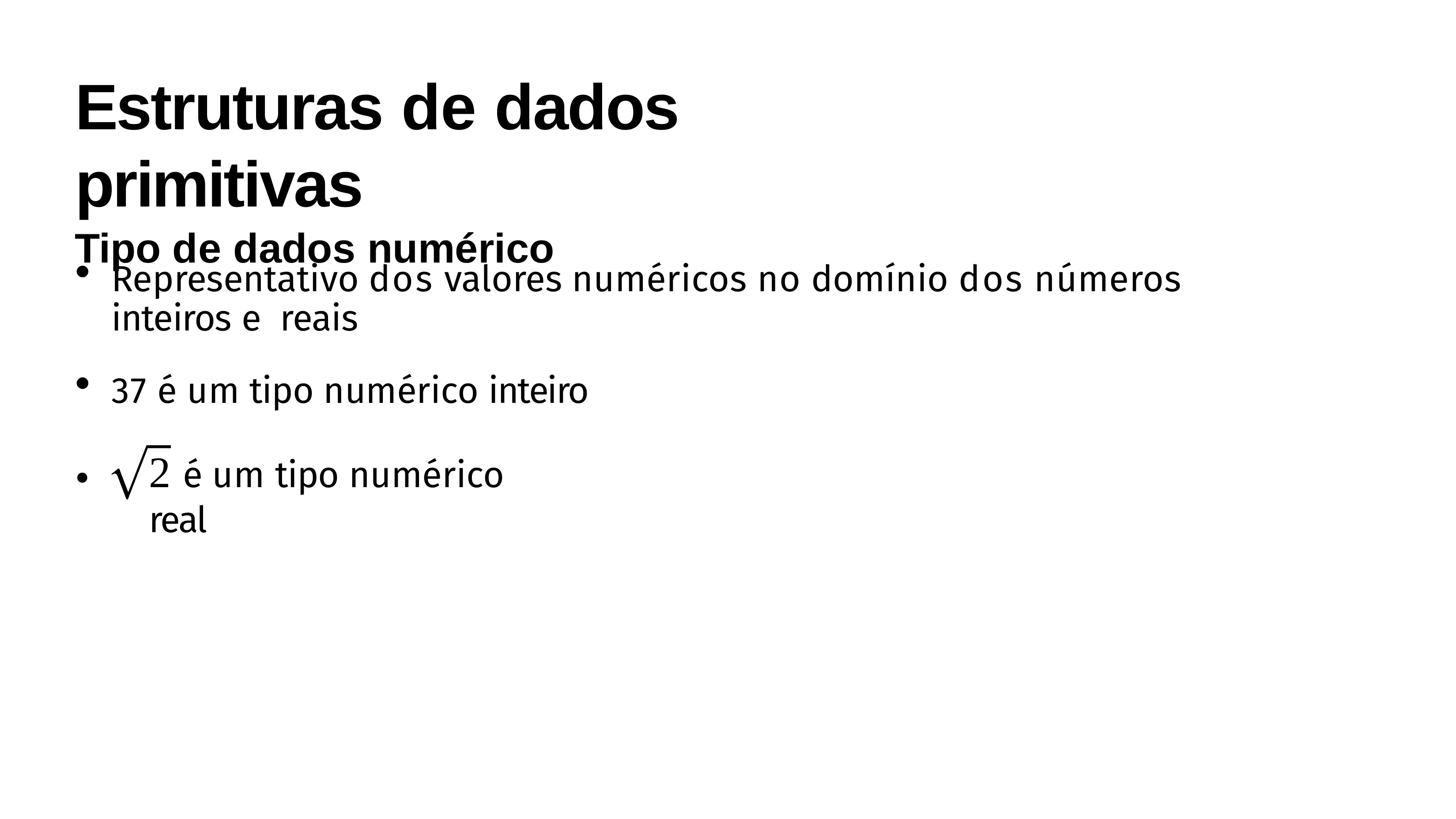

# Estruturas de dados primitivas
Tipo de dados numérico
Representativo dos valores numéricos no domínio dos números inteiros e  reais
37 é um tipo numérico inteiro
2 é um tipo numérico real

•